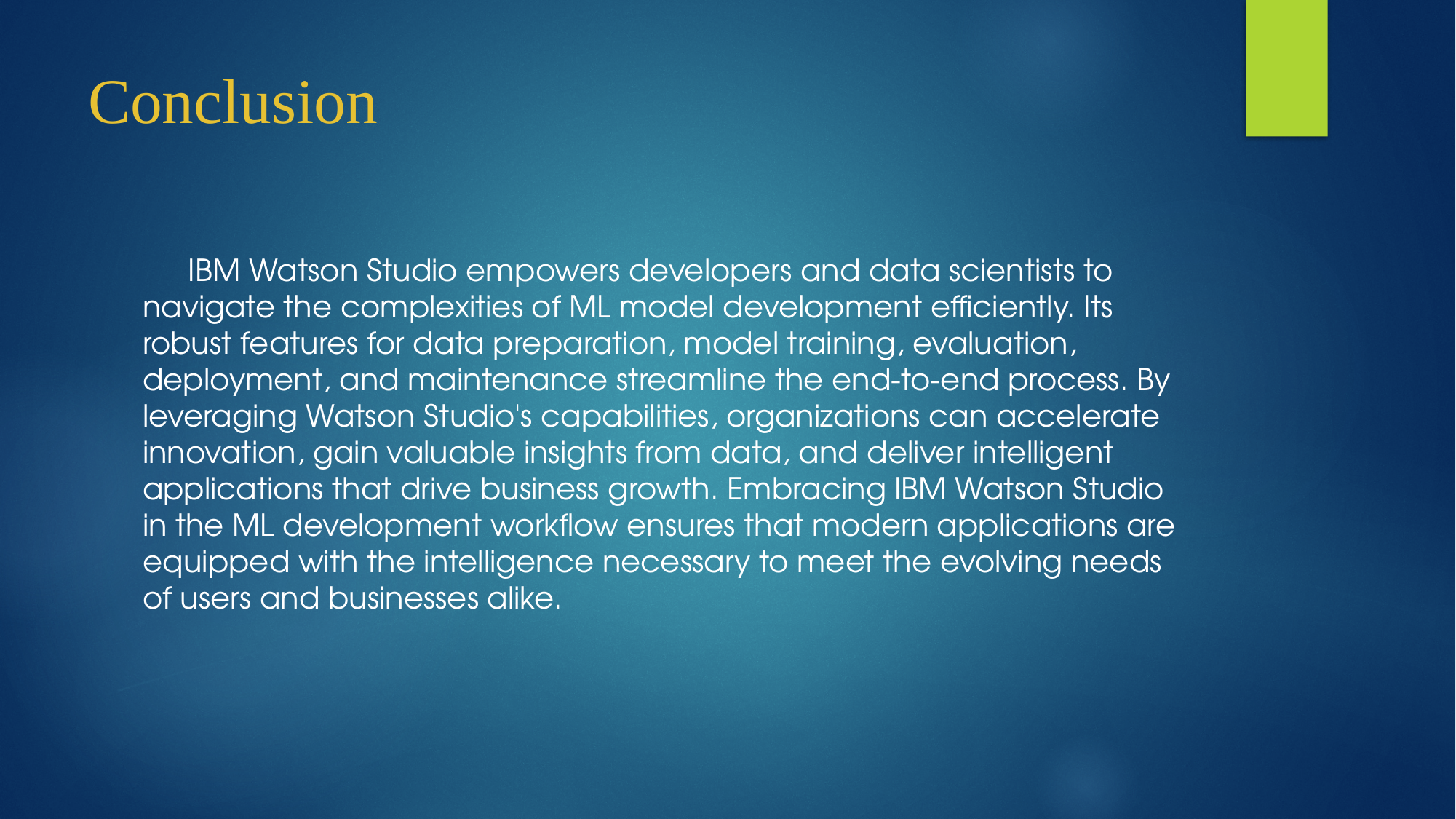

# Conclusion
      IBM Watson Studio empowers developers and data scientists to navigate the complexities of ML model development efficiently. Its robust features for data preparation, model training, evaluation, deployment, and maintenance streamline the end-to-end process. By leveraging Watson Studio's capabilities, organizations can accelerate innovation, gain valuable insights from data, and deliver intelligent applications that drive business growth. Embracing IBM Watson Studio in the ML development workflow ensures that modern applications are equipped with the intelligence necessary to meet the evolving needs of users and businesses alike.